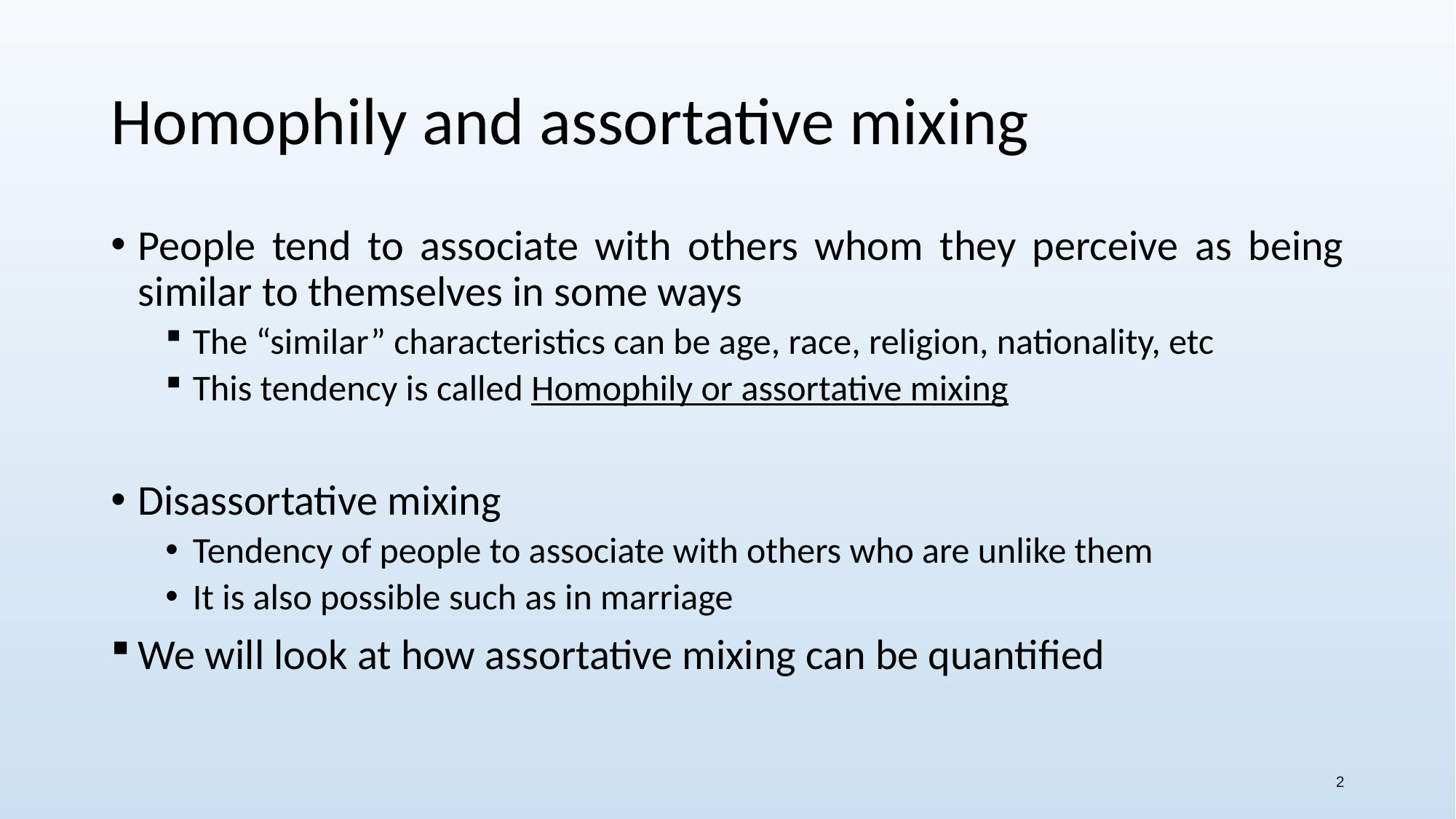

2
# Homophily and assortative mixing
People tend to associate with others whom they perceive as being similar to themselves in some ways
The “similar” characteristics can be age, race, religion, nationality, etc
This tendency is called Homophily or assortative mixing

Disassortative mixing
Tendency of people to associate with others who are unlike them
It is also possible such as in marriage
We will look at how assortative mixing can be quantified